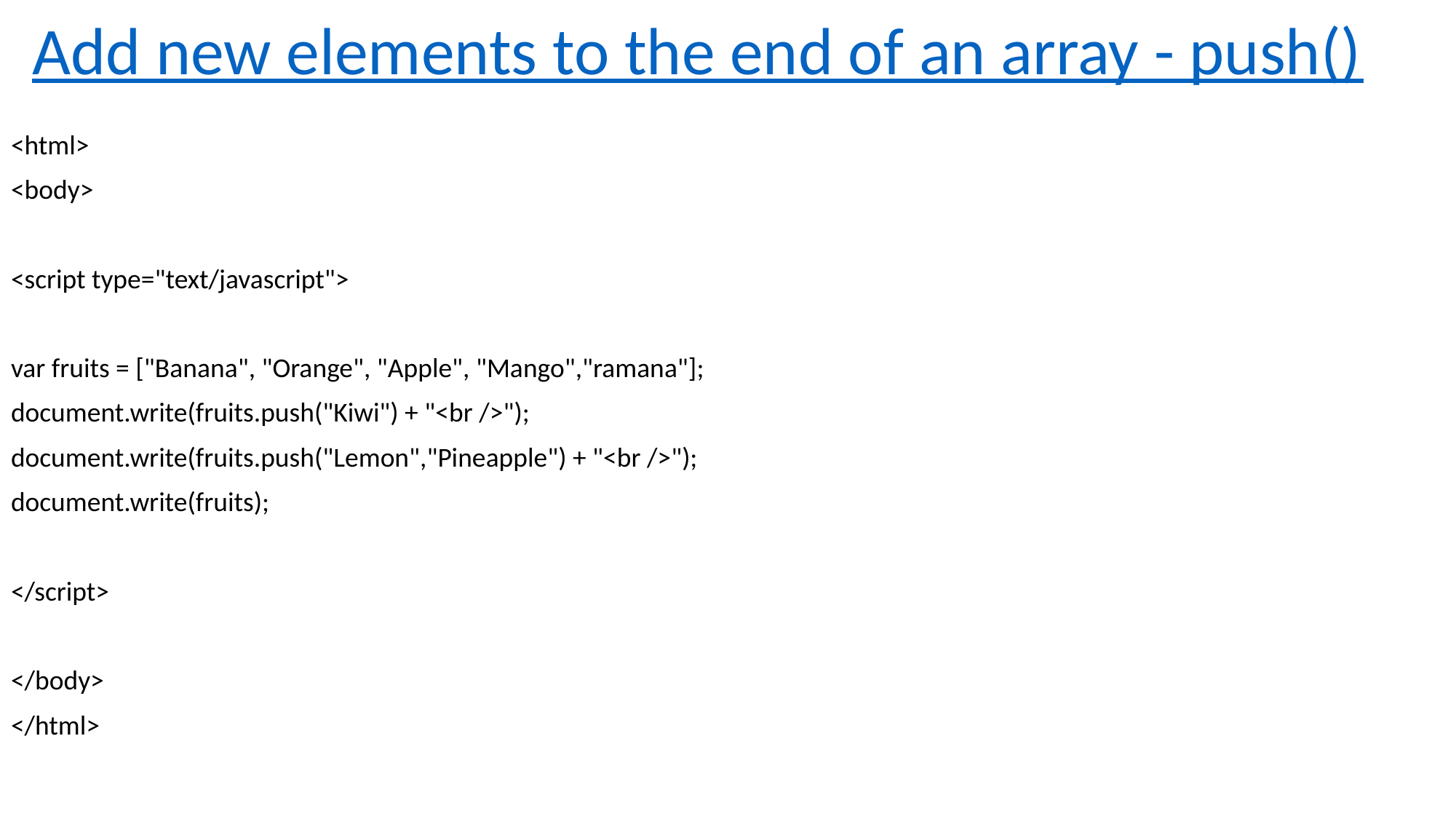

# Add new elements to the end of an array - push()
<html>
<body>

<script type="text/javascript">

var fruits = ["Banana", "Orange", "Apple", "Mango","ramana"];
document.write(fruits.push("Kiwi") + "<br />");
document.write(fruits.push("Lemon","Pineapple") + "<br />");
document.write(fruits);

</script>

</body>
</html>